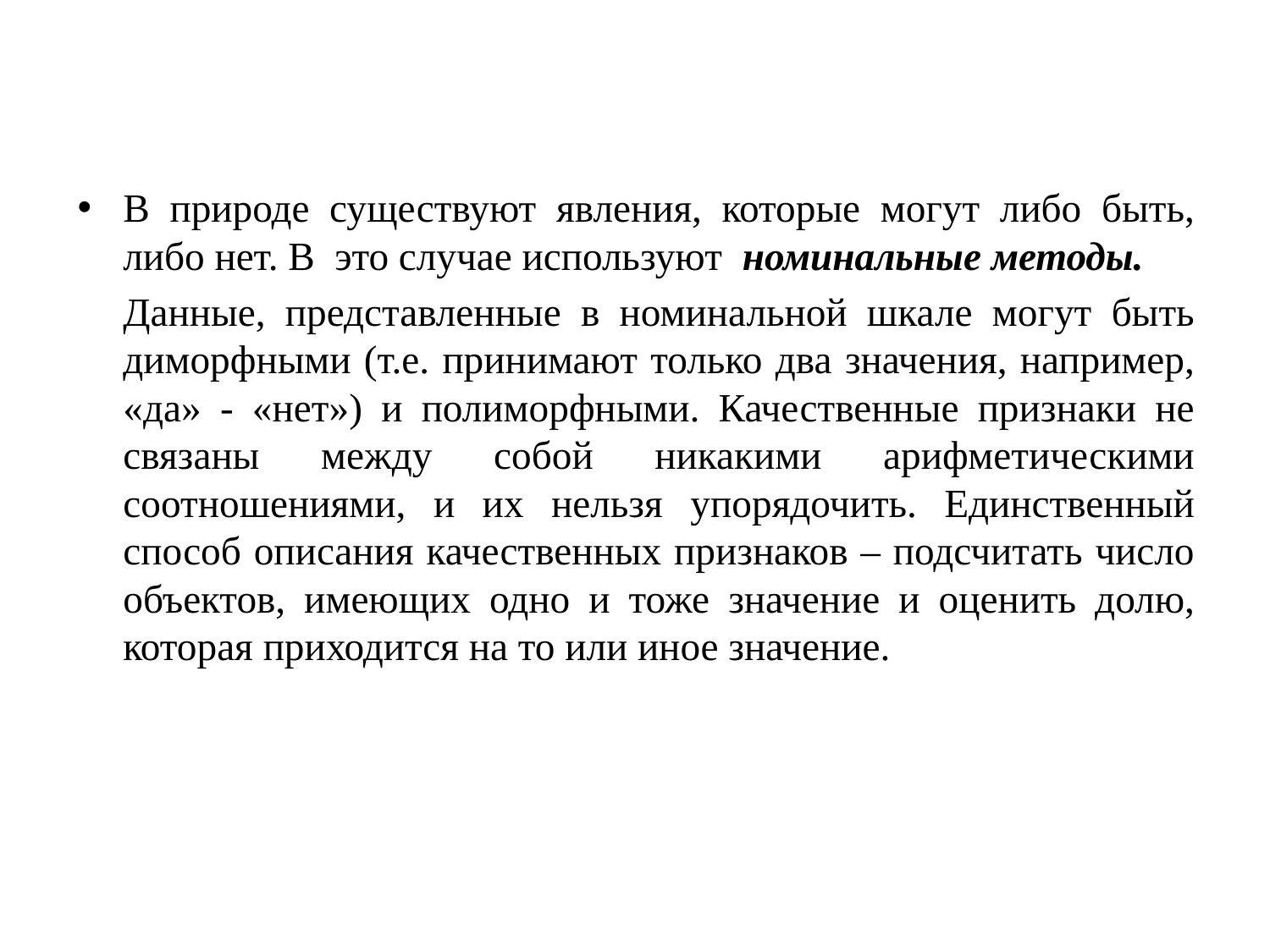

В природе существуют явления, которые могут либо быть, либо нет. В  это случае используют  номинальные методы.
	Данные, представленные в номинальной шкале могут быть диморфными (т.е. принимают только два значения, например, «да» - «нет») и полиморфными. Качественные признаки не связаны между собой никакими арифметическими соотношениями, и их нельзя упорядочить. Единственный способ описания качественных признаков – подсчитать число объектов, имеющих одно и тоже значение и оценить долю, которая приходится на то или иное значение.